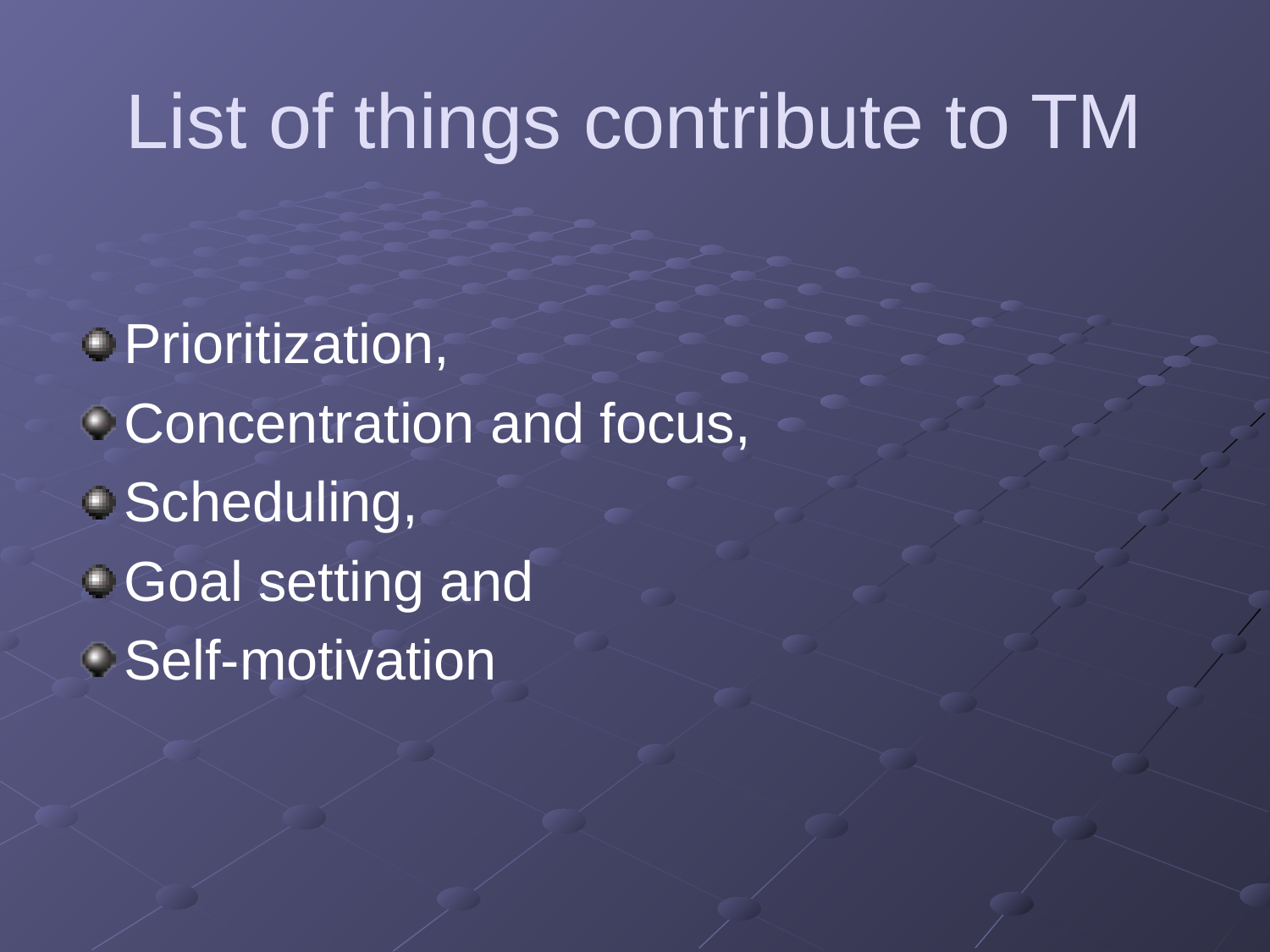

# List of things contribute to TM

Prioritization,
Concentration and focus,
Scheduling,
Goal setting and
Self-motivation